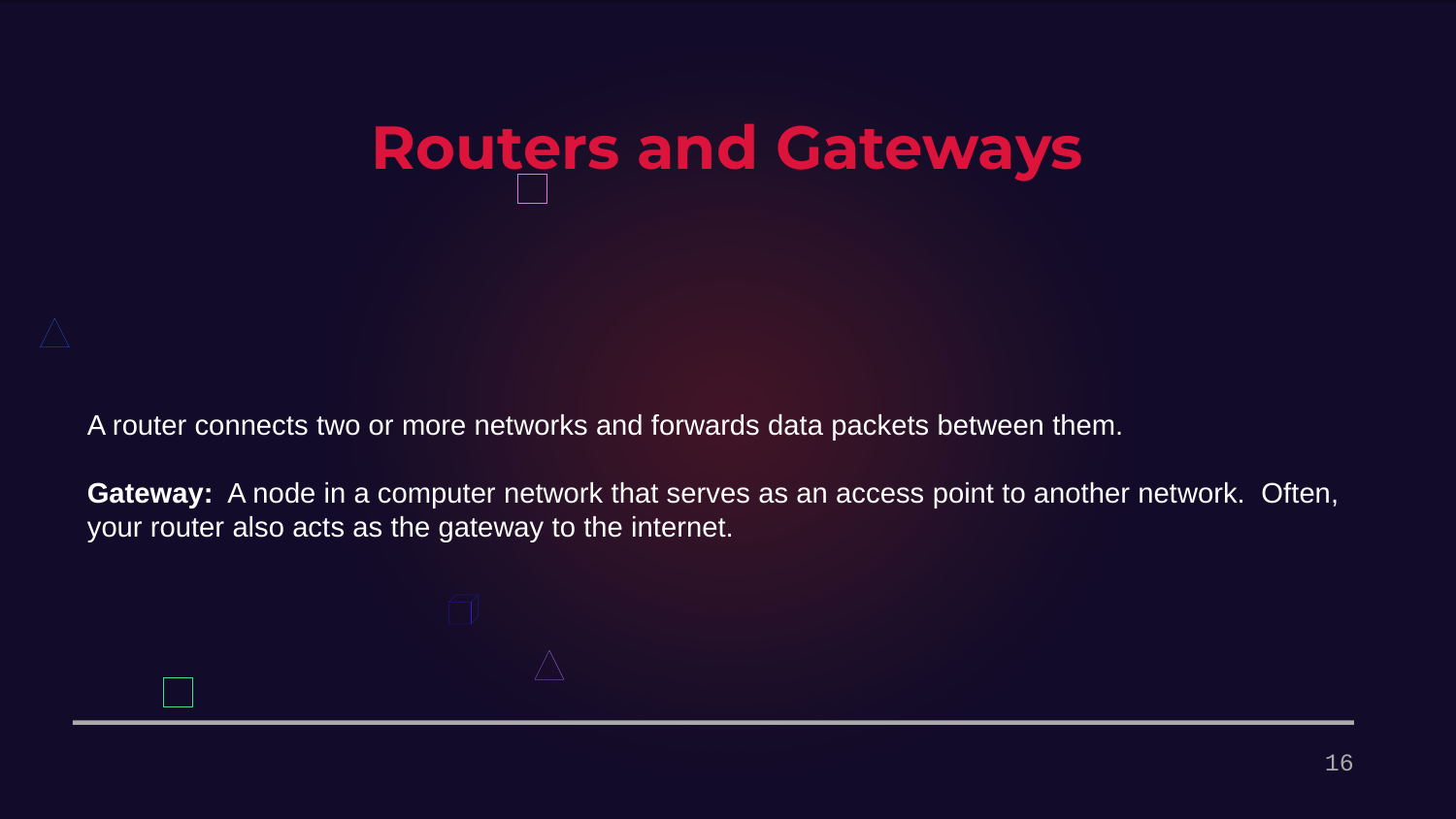

Routers and Gateways

A router connects two or more networks and forwards data packets between them.

Gateway:  A node in a computer network that serves as an access point to another network.  Often, your router also acts as the gateway to the internet.

16